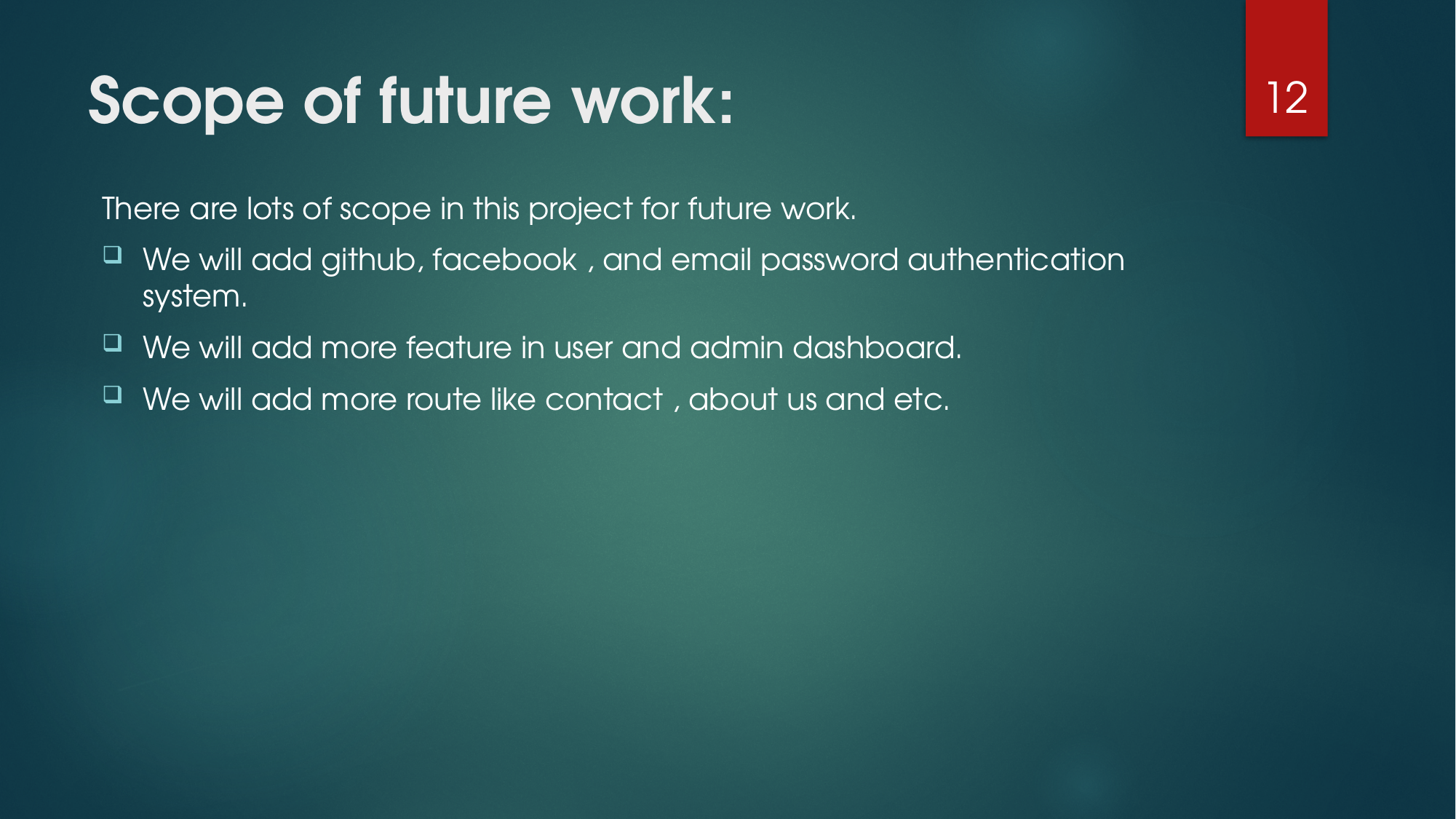

12
# Scope of future work:
There are lots of scope in this project for future work.
We will add github, facebook , and email password authentication system.
We will add more feature in user and admin dashboard.
We will add more route like contact , about us and etc.